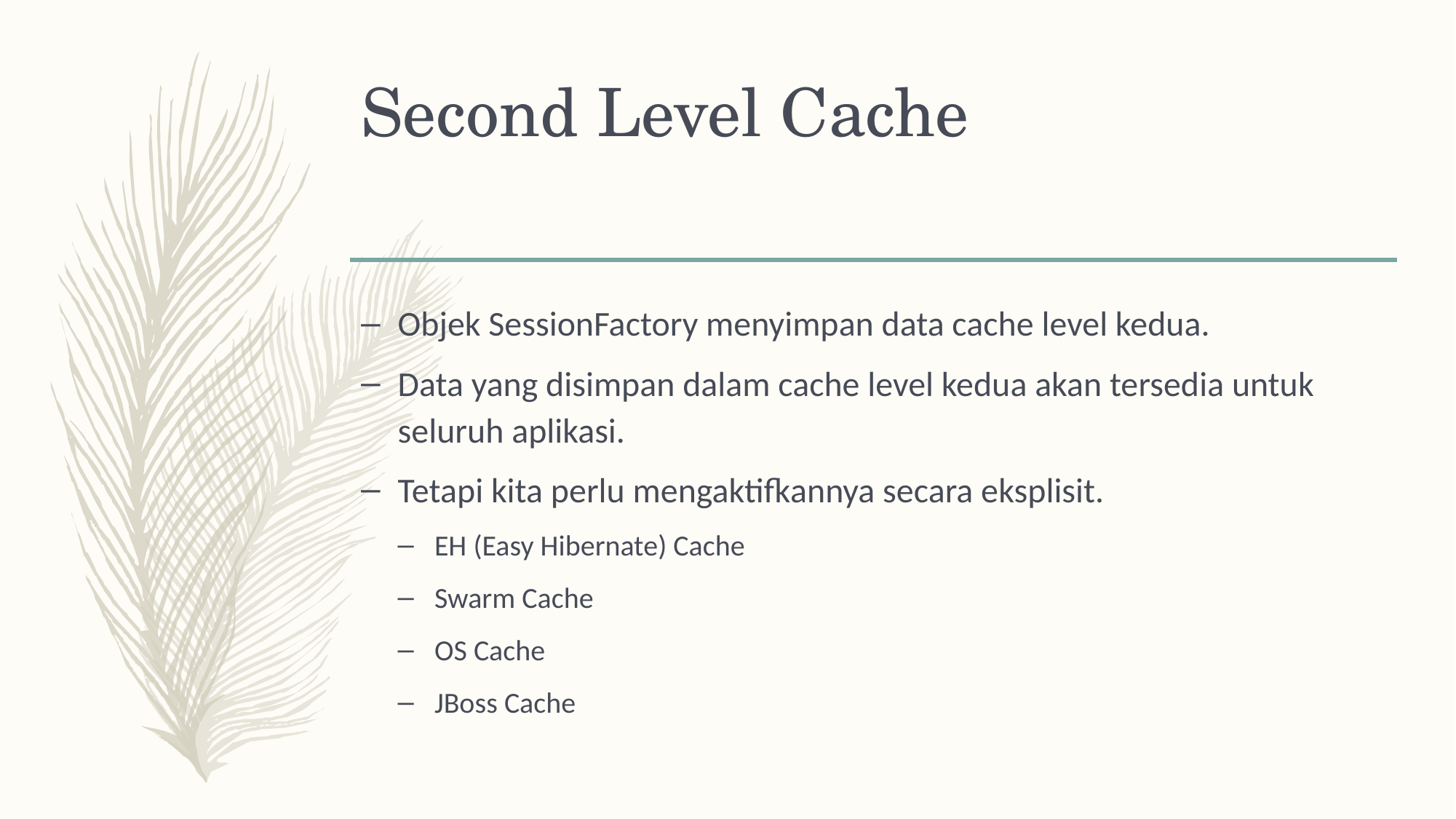

# Second Level Cache
Objek SessionFactory menyimpan data cache level kedua.
Data yang disimpan dalam cache level kedua akan tersedia untuk seluruh aplikasi.
Tetapi kita perlu mengaktifkannya secara eksplisit.
EH (Easy Hibernate) Cache
Swarm Cache
OS Cache
JBoss Cache